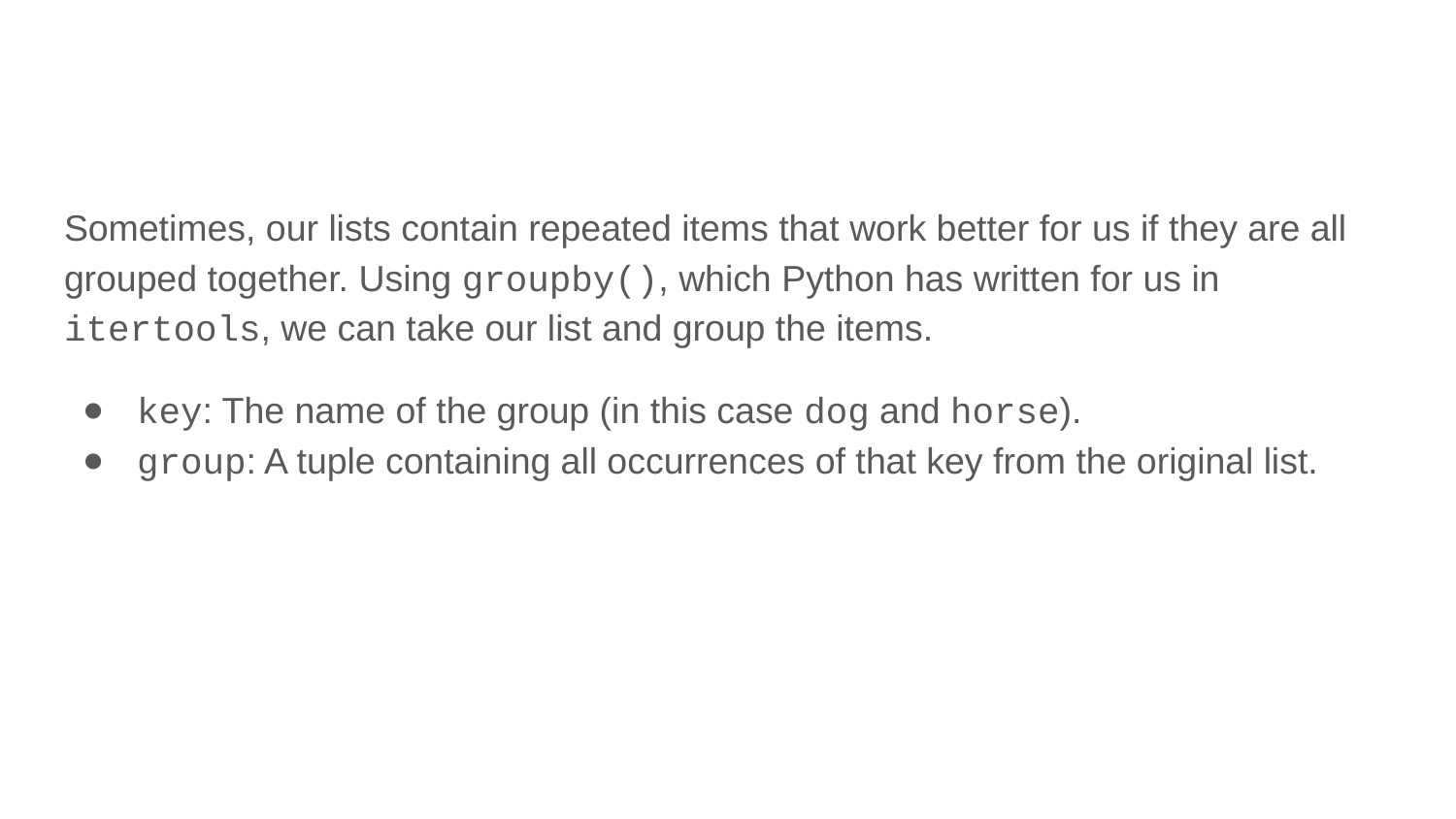

Sometimes, our lists contain repeated items that work better for us if they are all grouped together. Using groupby(), which Python has written for us in itertools, we can take our list and group the items.
key: The name of the group (in this case dog and horse).
group: A tuple containing all occurrences of that key from the original list.